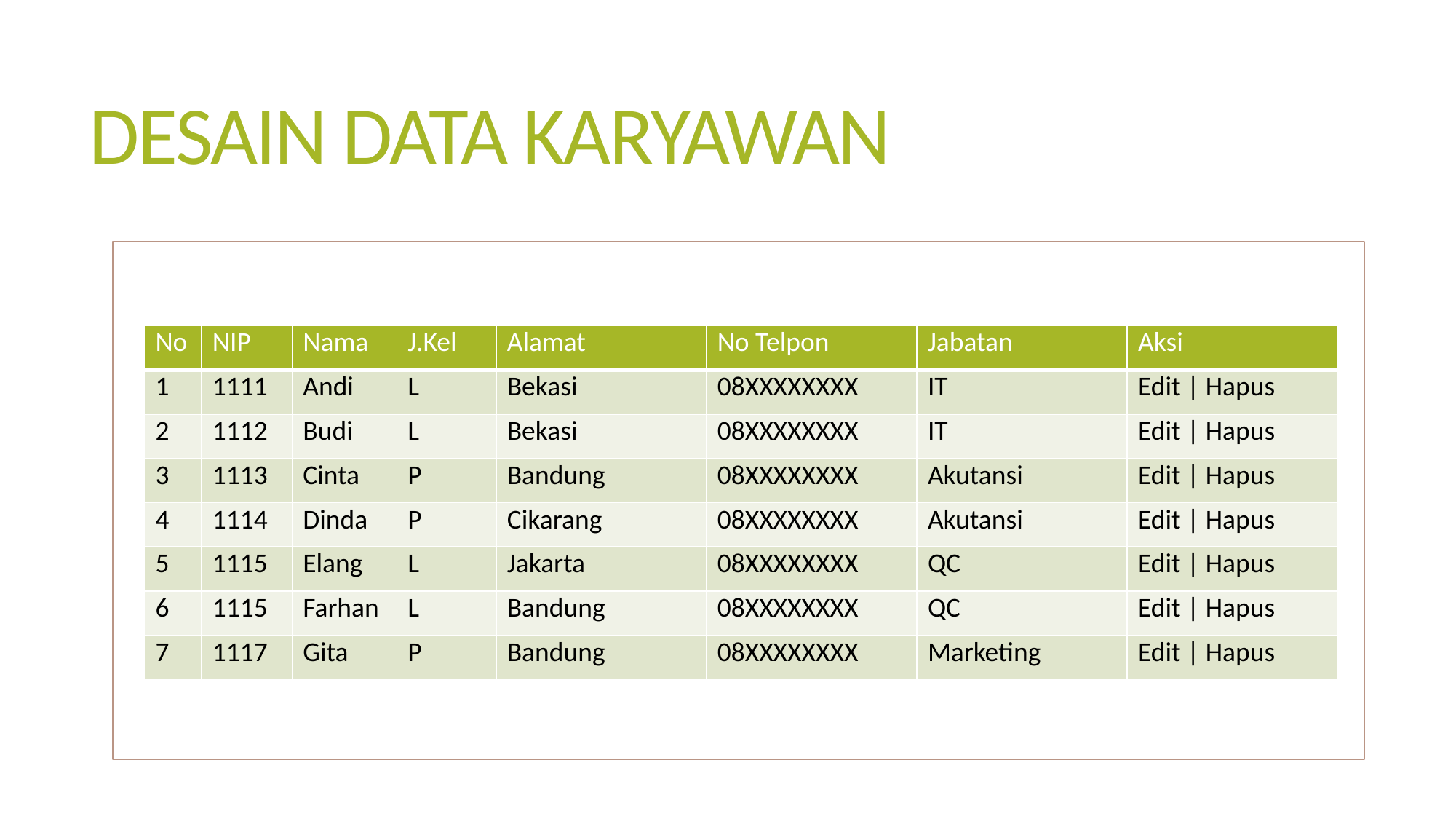

# DESAIN DATA KARYAWAN

| No | NIP | Nama | J.Kel | Alamat | No Telpon | Jabatan | Aksi |
| --- | --- | --- | --- | --- | --- | --- | --- |
| 1 | 1111 | Andi | L | Bekasi | 08XXXXXXXX | IT | Edit | Hapus |
| 2 | 1112 | Budi | L | Bekasi | 08XXXXXXXX | IT | Edit | Hapus |
| 3 | 1113 | Cinta | P | Bandung | 08XXXXXXXX | Akutansi | Edit | Hapus |
| 4 | 1114 | Dinda | P | Cikarang | 08XXXXXXXX | Akutansi | Edit | Hapus |
| 5 | 1115 | Elang | L | Jakarta | 08XXXXXXXX | QC | Edit | Hapus |
| 6 | 1115 | Farhan | L | Bandung | 08XXXXXXXX | QC | Edit | Hapus |
| 7 | 1117 | Gita | P | Bandung | 08XXXXXXXX | Marketing | Edit | Hapus |